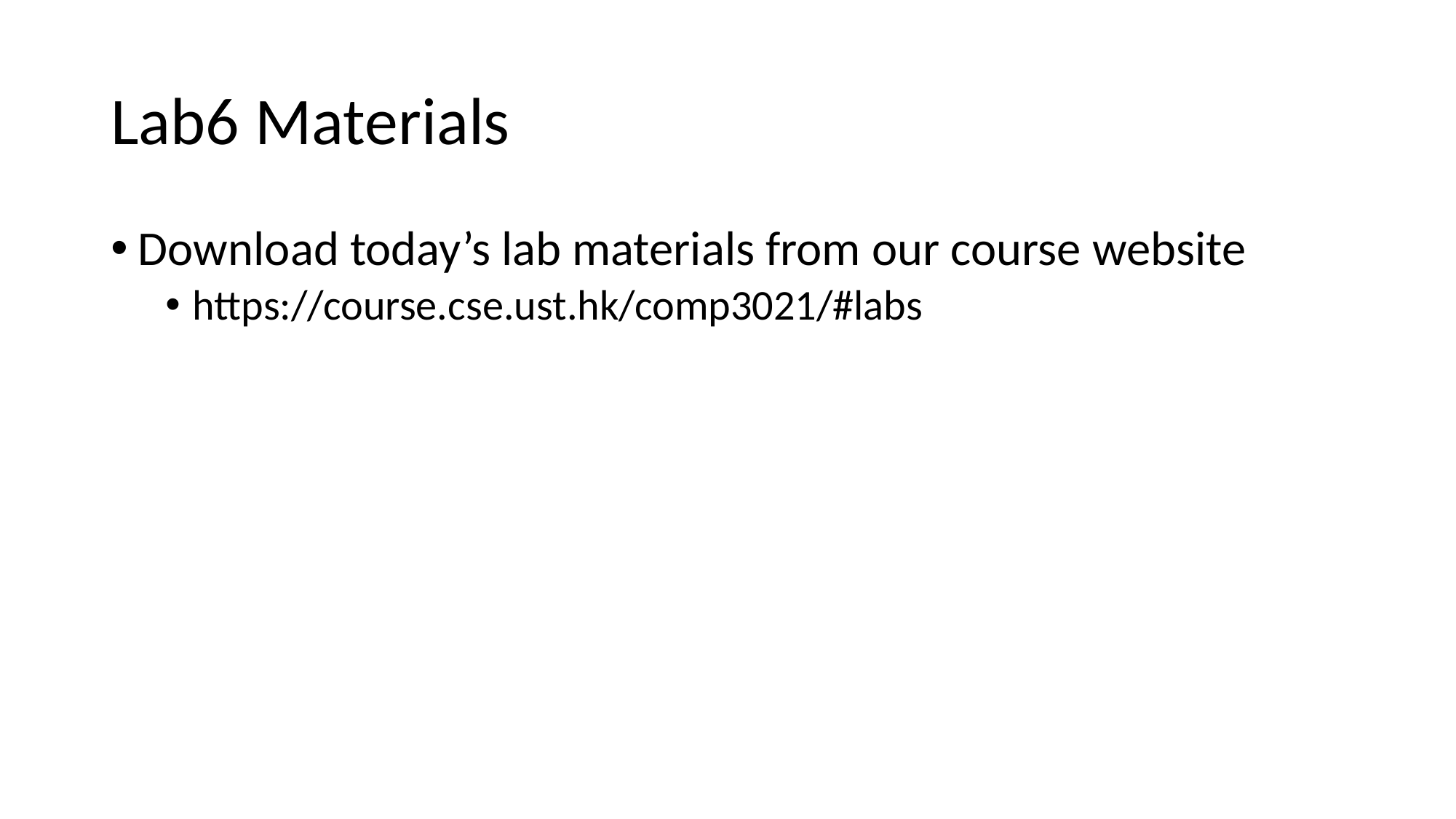

# Lab6 Materials
Download today’s lab materials from our course website
https://course.cse.ust.hk/comp3021/#labs